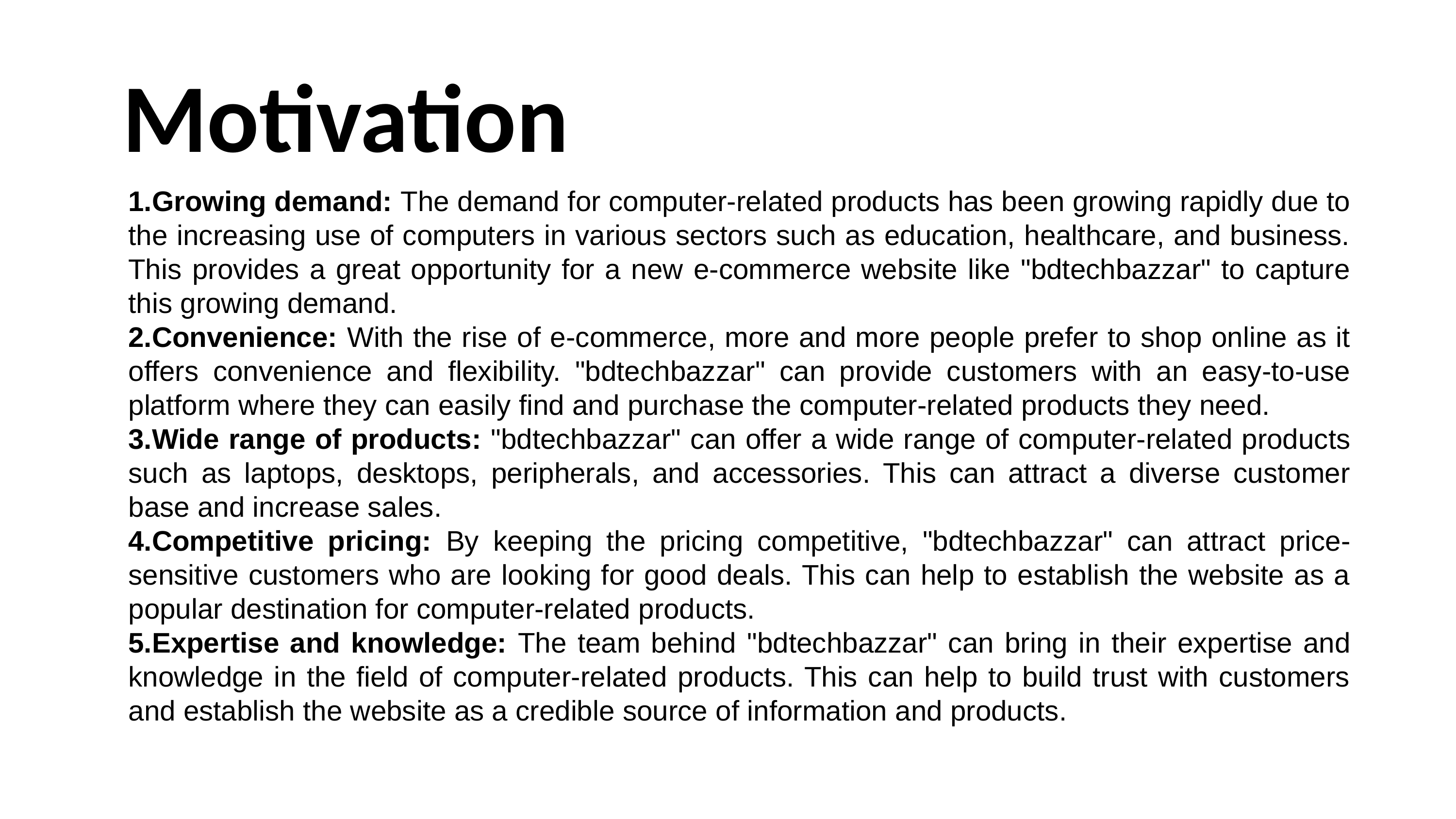

Motivation
Growing demand: The demand for computer-related products has been growing rapidly due to the increasing use of computers in various sectors such as education, healthcare, and business. This provides a great opportunity for a new e-commerce website like "bdtechbazzar" to capture this growing demand.
Convenience: With the rise of e-commerce, more and more people prefer to shop online as it offers convenience and flexibility. "bdtechbazzar" can provide customers with an easy-to-use platform where they can easily find and purchase the computer-related products they need.
Wide range of products: "bdtechbazzar" can offer a wide range of computer-related products such as laptops, desktops, peripherals, and accessories. This can attract a diverse customer base and increase sales.
Competitive pricing: By keeping the pricing competitive, "bdtechbazzar" can attract price-sensitive customers who are looking for good deals. This can help to establish the website as a popular destination for computer-related products.
Expertise and knowledge: The team behind "bdtechbazzar" can bring in their expertise and knowledge in the field of computer-related products. This can help to build trust with customers and establish the website as a credible source of information and products.